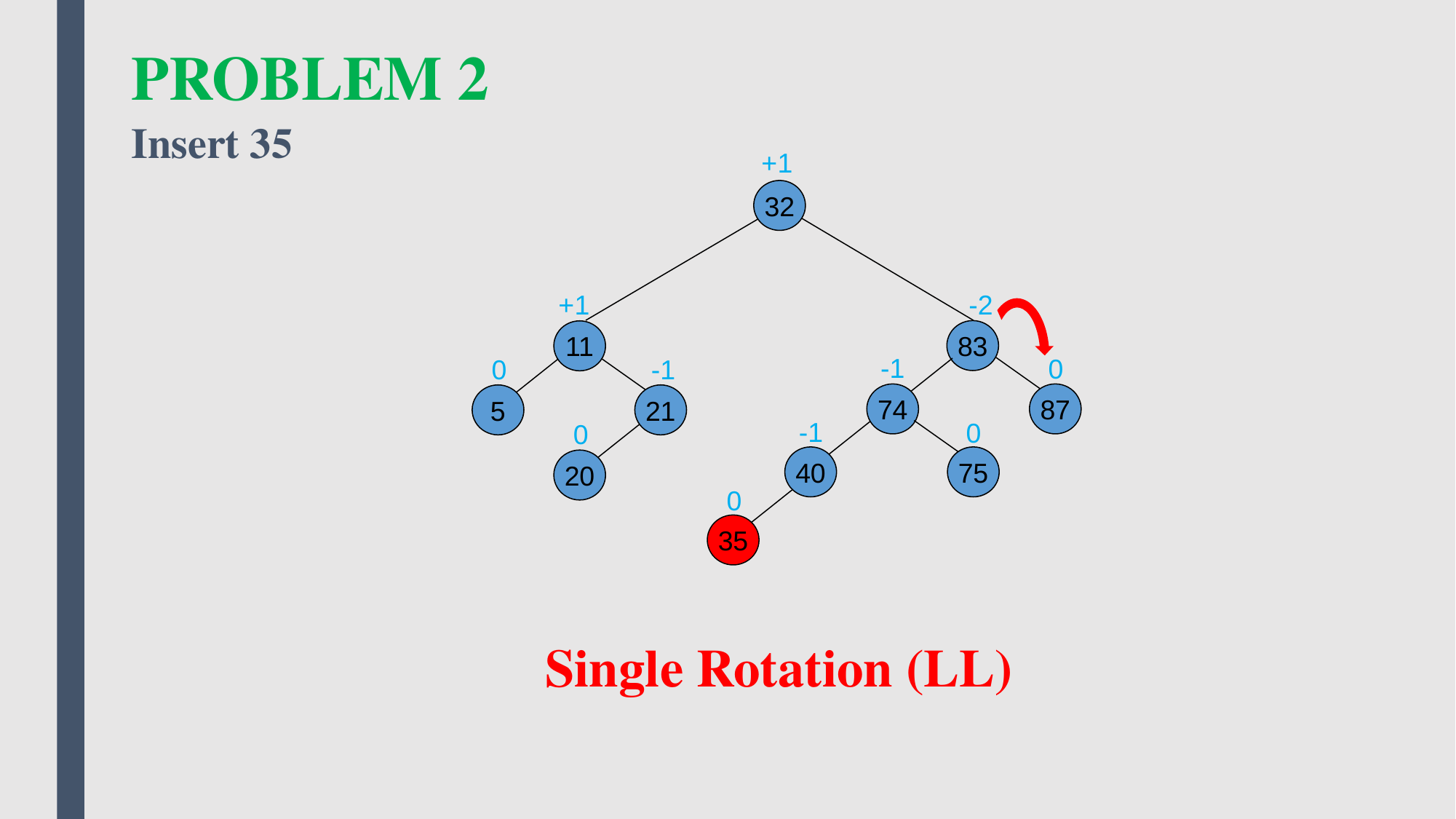

# PROBLEM 2
Insert 35
+1
32

83
11

74
87
5
21

40
75
20
-2
+1
-1
0
0
-1
0
0

-1
0

35
Single Rotation (LL)